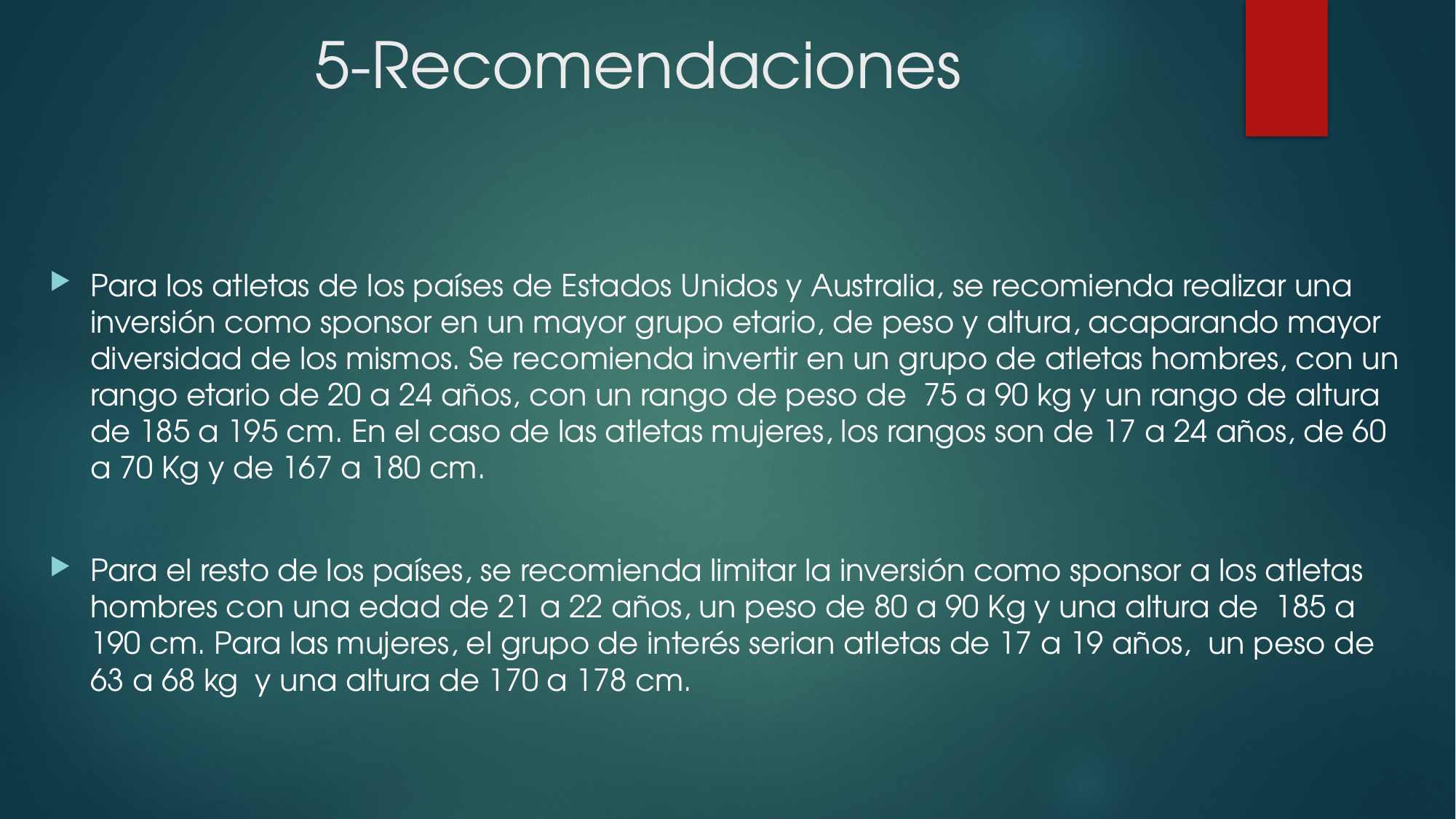

# 5-Recomendaciones

Para los atletas de los países de Estados Unidos y Australia, se recomienda realizar una inversión como sponsor en un mayor grupo etario, de peso y altura, acaparando mayor diversidad de los mismos. Se recomienda invertir en un grupo de atletas hombres, con un rango etario de 20 a 24 años, con un rango de peso de  75 a 90 kg y un rango de altura de 185 a 195 cm. En el caso de las atletas mujeres, los rangos son de 17 a 24 años, de 60 a 70 Kg y de 167 a 180 cm.

Para el resto de los países, se recomienda limitar la inversión como sponsor a los atletas hombres con una edad de 21 a 22 años, un peso de 80 a 90 Kg y una altura de  185 a 190 cm. Para las mujeres, el grupo de interés serian atletas de 17 a 19 años,  un peso de 63 a 68 kg  y una altura de 170 a 178 cm.